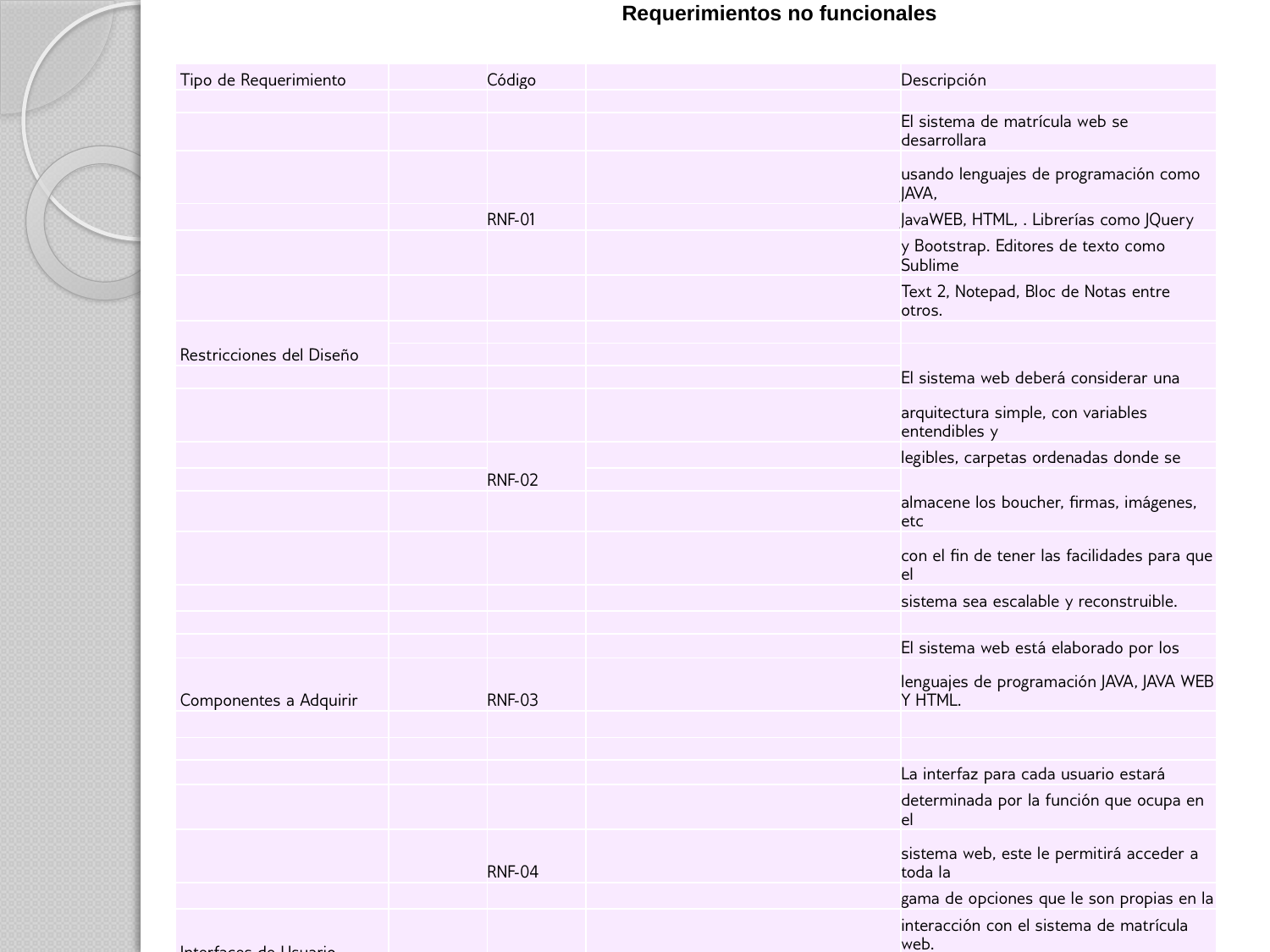

Requerimientos no funcionales

| Tipo de Requerimiento |  | Código |  | Descripción |
| --- | --- | --- | --- | --- |
|  |  |  |  |  |
|  |  |  |  | El sistema de matrícula web se desarrollara |
|  |  |  |  | usando lenguajes de programación como JAVA, |
|  |  | RNF-01 |  | JavaWEB, HTML, . Librerías como JQuery |
|  |  |  |  | y Bootstrap. Editores de texto como Sublime |
|  |  |  |  | Text 2, Notepad, Bloc de Notas entre otros. |
| Restricciones del Diseño |  |  |  |  |
|  |  |  |  | El sistema web deberá considerar una |
|  |  |  |  |  |
|  |  |  |  | arquitectura simple, con variables entendibles y |
|  |  | RNF-02 |  | legibles, carpetas ordenadas donde se |
|  |  |  |  | almacene los boucher, firmas, imágenes, etc |
|  |  |  |  |  |
|  |  |  |  | con el fin de tener las facilidades para que el |
|  |  |  |  | sistema sea escalable y reconstruible. |
|  |  |  |  |  |
|  |  |  |  | El sistema web está elaborado por los |
| Componentes a Adquirir |  | RNF-03 |  | lenguajes de programación JAVA, JAVA WEB Y HTML. |
|  |  |  |  |  |
|  |  |  |  |  |
|  |  |  |  | La interfaz para cada usuario estará |
|  |  |  |  | determinada por la función que ocupa en el |
|  |  | RNF-04 |  | sistema web, este le permitirá acceder a toda la |
|  |  |  |  | gama de opciones que le son propias en la |
| Interfaces de Usuario |  |  |  | interacción con el sistema de matrícula web. |
|  |  |  |  |  |
|  |  |  |  |  |